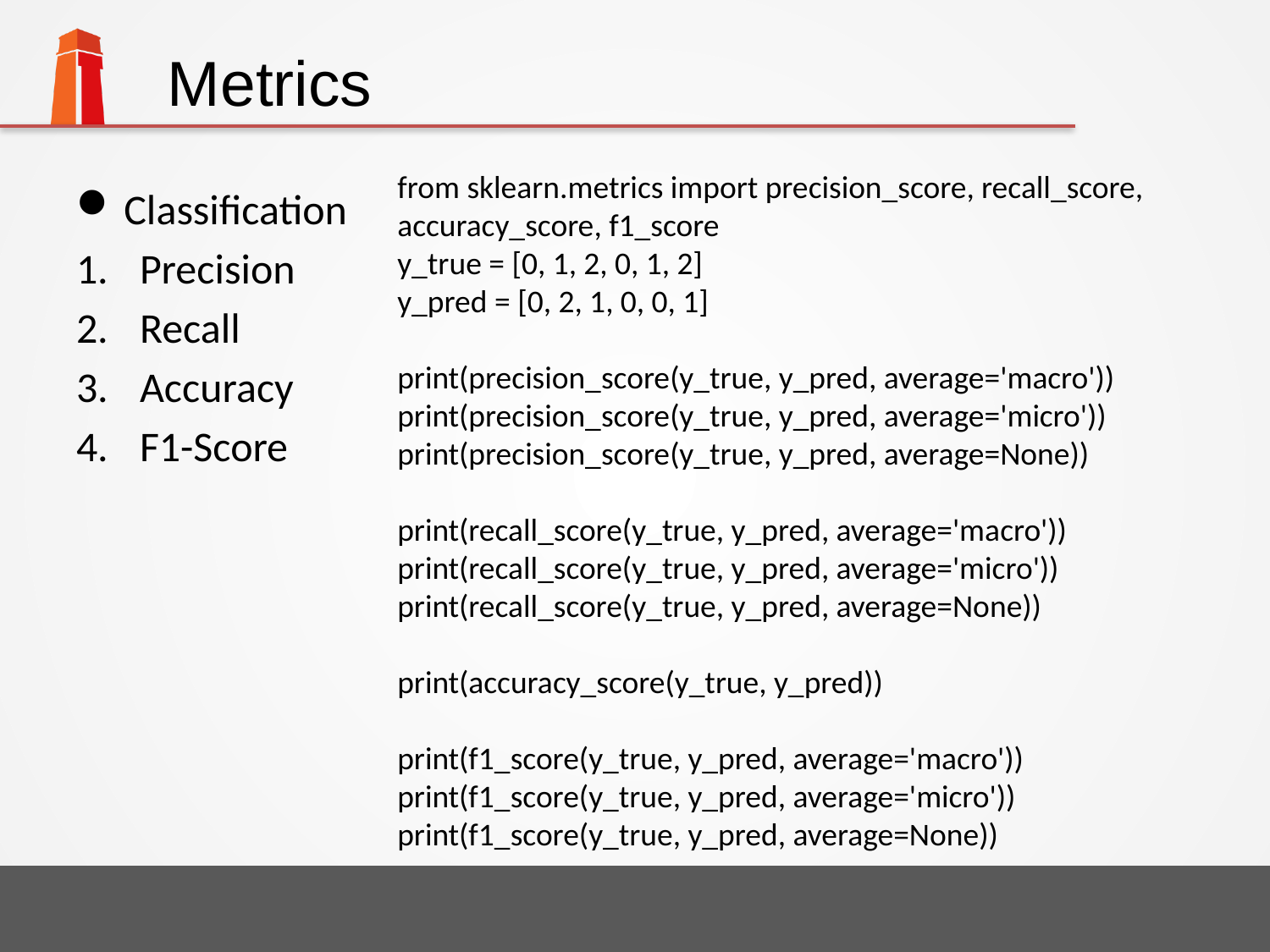

# Metrics
from sklearn.metrics import precision_score, recall_score, accuracy_score, f1_score
y_true = [0, 1, 2, 0, 1, 2]
y_pred = [0, 2, 1, 0, 0, 1]

print(precision_score(y_true, y_pred, average='macro'))
print(precision_score(y_true, y_pred, average='micro'))
print(precision_score(y_true, y_pred, average=None))

print(recall_score(y_true, y_pred, average='macro'))
print(recall_score(y_true, y_pred, average='micro'))
print(recall_score(y_true, y_pred, average=None))

print(accuracy_score(y_true, y_pred))

print(f1_score(y_true, y_pred, average='macro'))
print(f1_score(y_true, y_pred, average='micro'))
print(f1_score(y_true, y_pred, average=None))
Classification
Precision
Recall
Accuracy
F1-Score